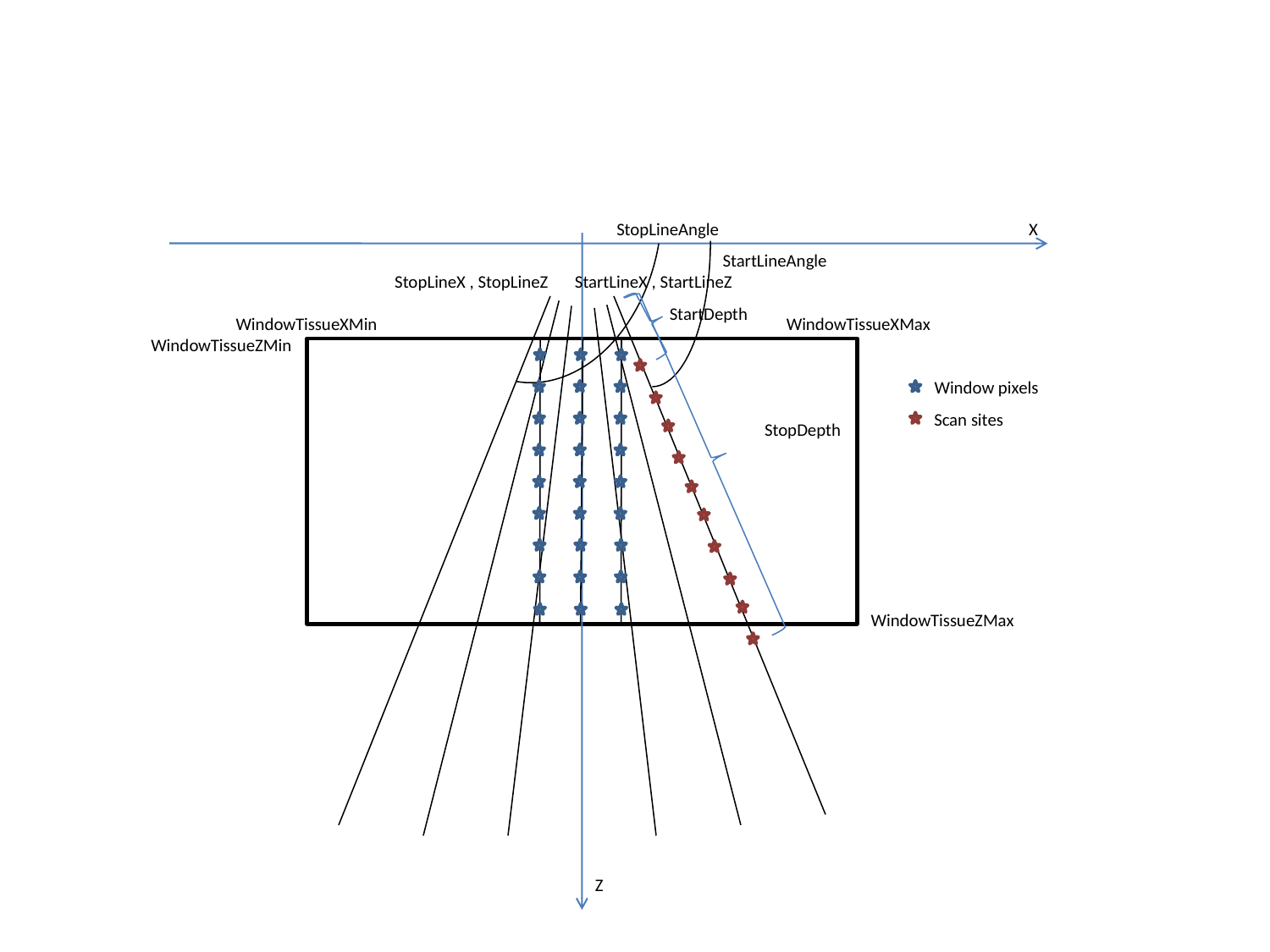

StopLineAngle
X
StartLineAngle
StopLineX , StopLineZ
StartLineX , StartLineZ

StartDepth
WindowTissueXMin
WindowTissueXMax
WindowTissueZMin

Window pixels

Scan sites

StopDepth

WindowTissueZMax

Z